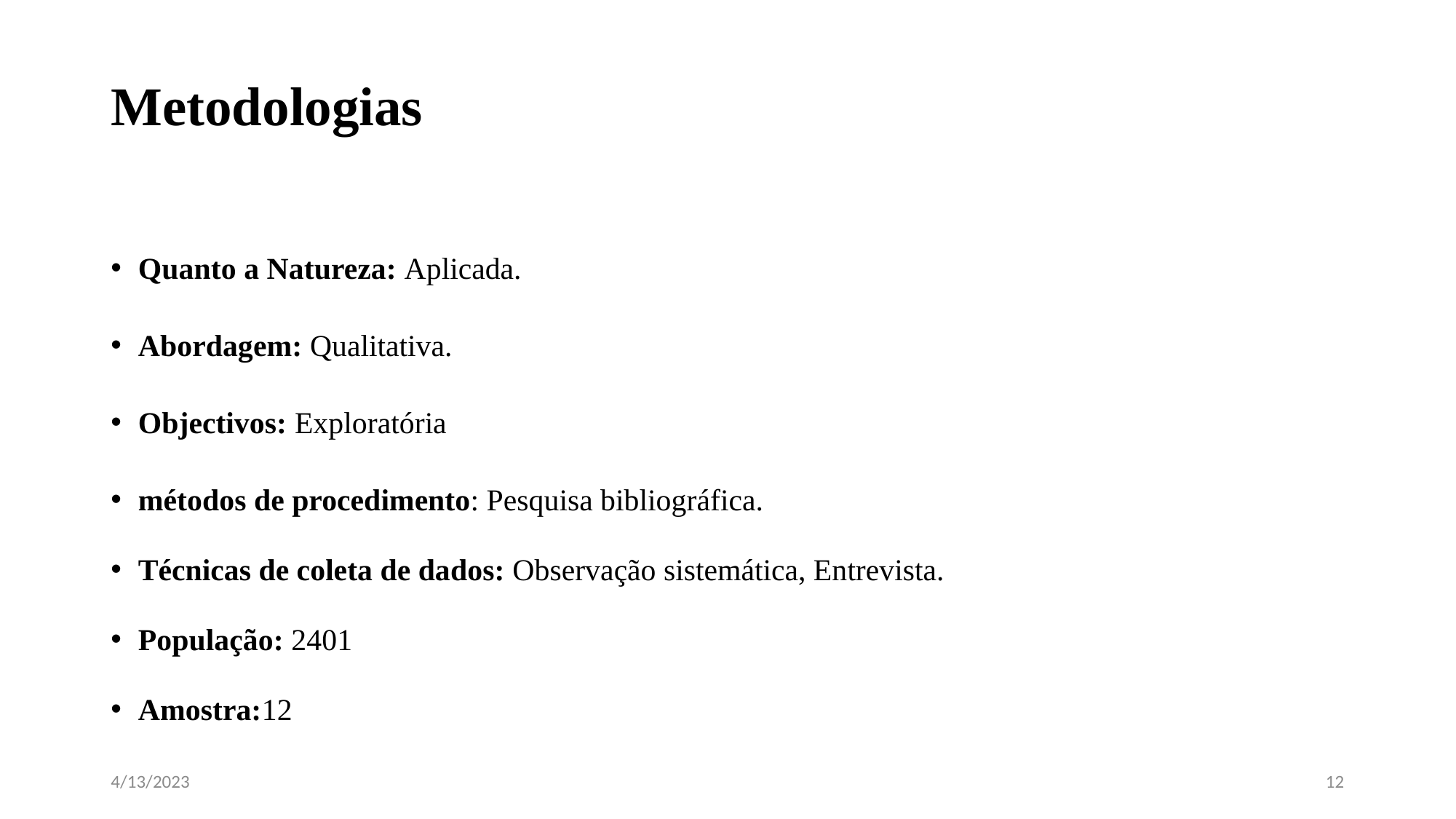

# Metodologias
Quanto a Natureza: Aplicada.
Abordagem: Qualitativa.
Objectivos: Exploratória
métodos de procedimento: Pesquisa bibliográfica.
Técnicas de coleta de dados: Observação sistemática, Entrevista.
População: 2401
Amostra:12
4/13/2023
12